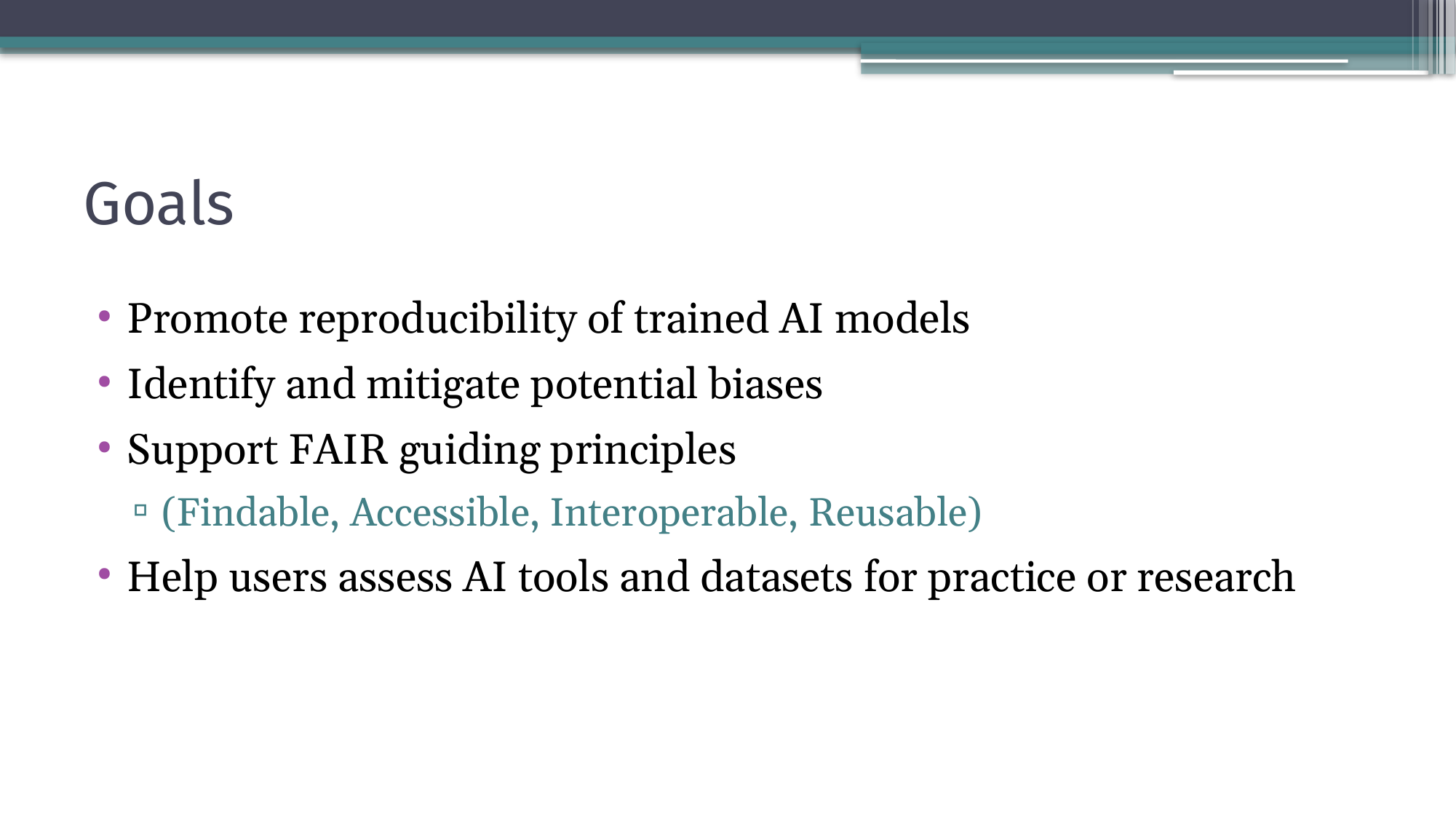

# Goals
Promote reproducibility of trained AI models
Identify and mitigate potential biases
Support FAIR guiding principles
(Findable, Accessible, Interoperable, Reusable)
Help users assess AI tools and datasets for practice or research